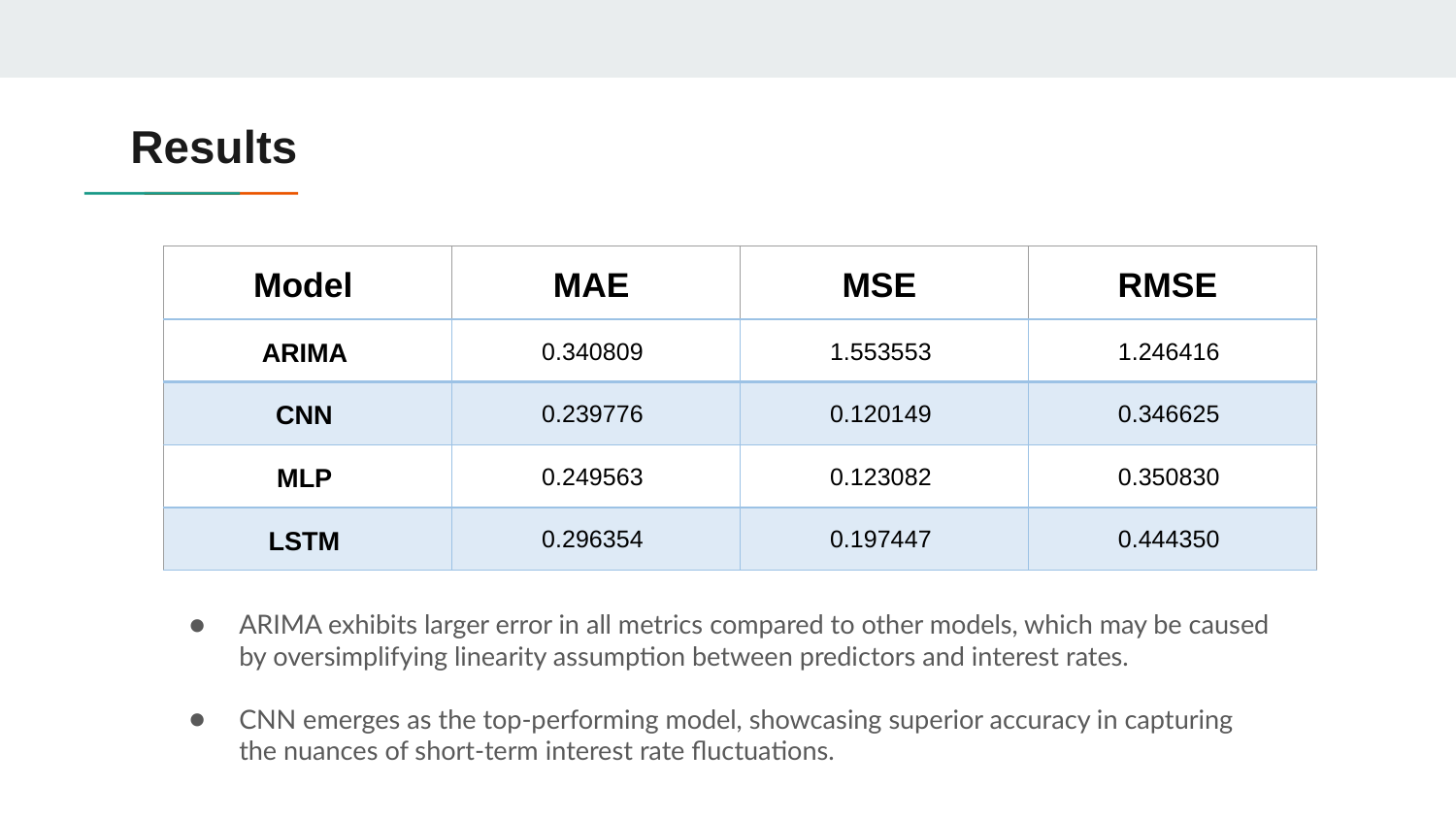

# Results
| Model | MAE | MSE | RMSE |
| --- | --- | --- | --- |
| ARIMA | 0.340809 | 1.553553 | 1.246416 |
| CNN | 0.239776 | 0.120149 | 0.346625 |
| MLP | 0.249563 | 0.123082 | 0.350830 |
| LSTM | 0.296354 | 0.197447 | 0.444350 |
ARIMA exhibits larger error in all metrics compared to other models, which may be caused by oversimplifying linearity assumption between predictors and interest rates.

CNN emerges as the top-performing model, showcasing superior accuracy in capturing the nuances of short-term interest rate fluctuations.